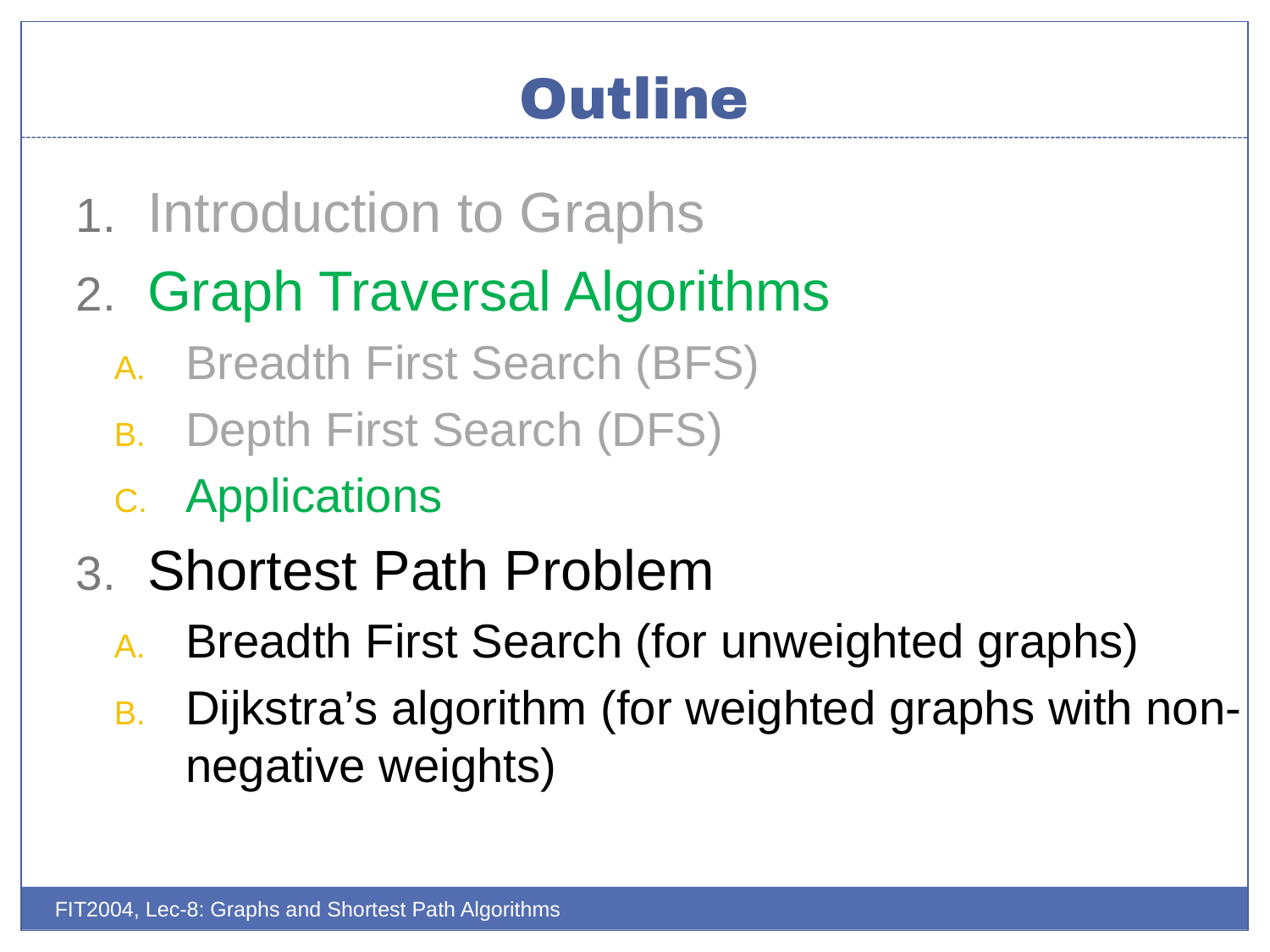

# Outline
Introduction to Graphs
Graph Traversal Algorithms
Breadth First Search (BFS)
Depth First Search (DFS)
Applications
Shortest Path Problem
Breadth First Search (for unweighted graphs)
Dijkstra’s algorithm (for weighted graphs with non-negative weights)
FIT2004, Lec-8: Graphs and Shortest Path Algorithms